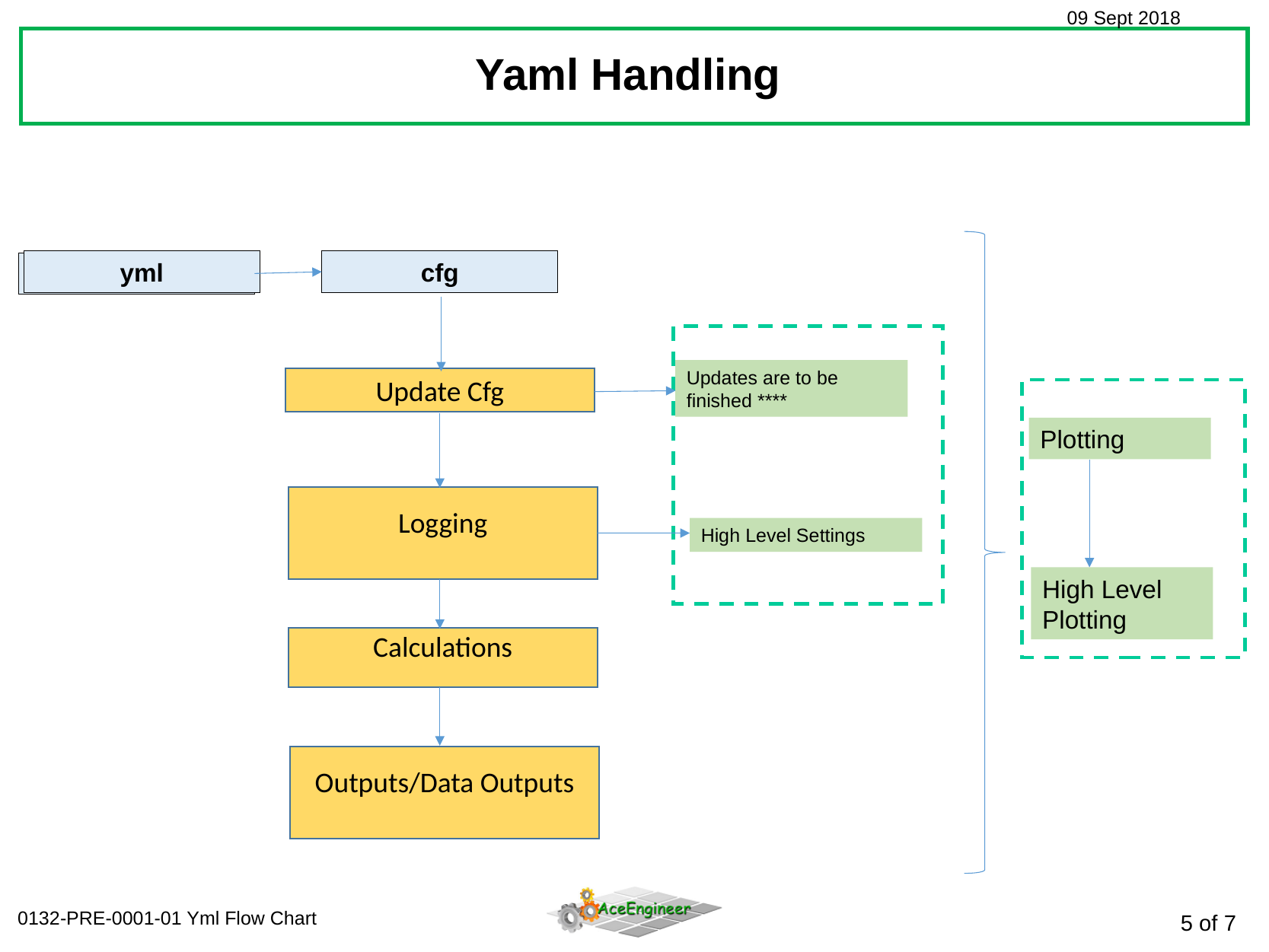

Yaml Handling

yml
cfg
cfg

Updates are to be finished ****
Update Cfg

Plotting
Logging

High Level Settings
High Level Plotting
Calculations

Outputs/Data Outputs